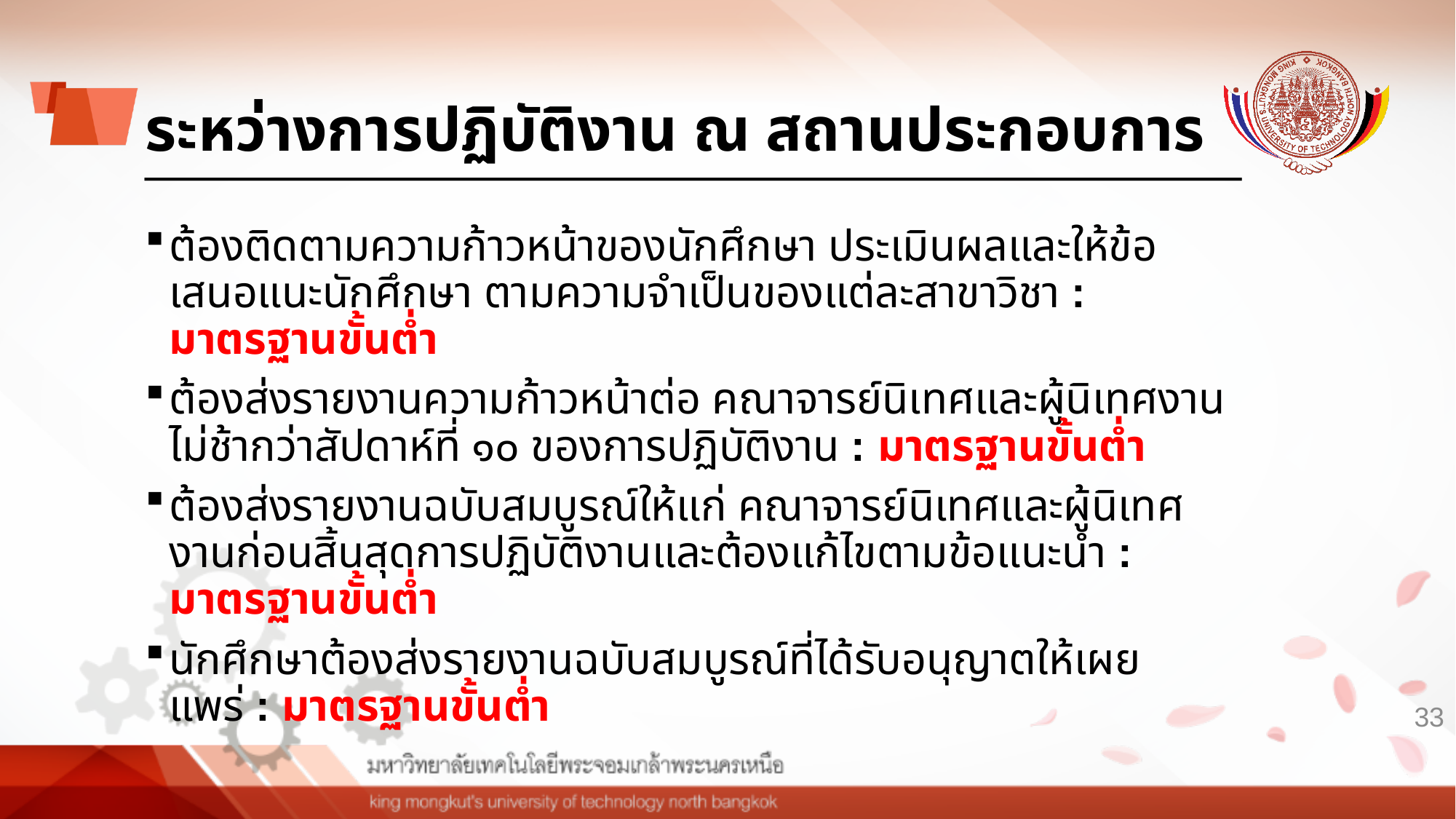

# ระหว่างการปฏิบัติงาน ณ สถานประกอบการ
ต้องติดตามความก้าวหน้าของนักศึกษา ประเมินผลและให้ข้อเสนอแนะนักศึกษา ตามความจำเป็นของแต่ละสาขาวิชา : มาตรฐานขั้นต่ำ
ต้องส่งรายงานความก้าวหน้าต่อ คณาจารย์นิเทศและผู้นิเทศงานไม่ช้ากว่าสัปดาห์ที่ ๑๐ ของการปฏิบัติงาน : มาตรฐานขั้นต่ำ
ต้องส่งรายงานฉบับสมบูรณ์ให้แก่ คณาจารย์นิเทศและผู้นิเทศงานก่อนสิ้นสุดการปฏิบัติงานและต้องแก้ไขตามข้อแนะนำ : มาตรฐานขั้นต่ำ
นักศึกษาต้องส่งรายงานฉบับสมบูรณ์ที่ได้รับอนุญาตให้เผยแพร่ : มาตรฐานขั้นต่ำ

33